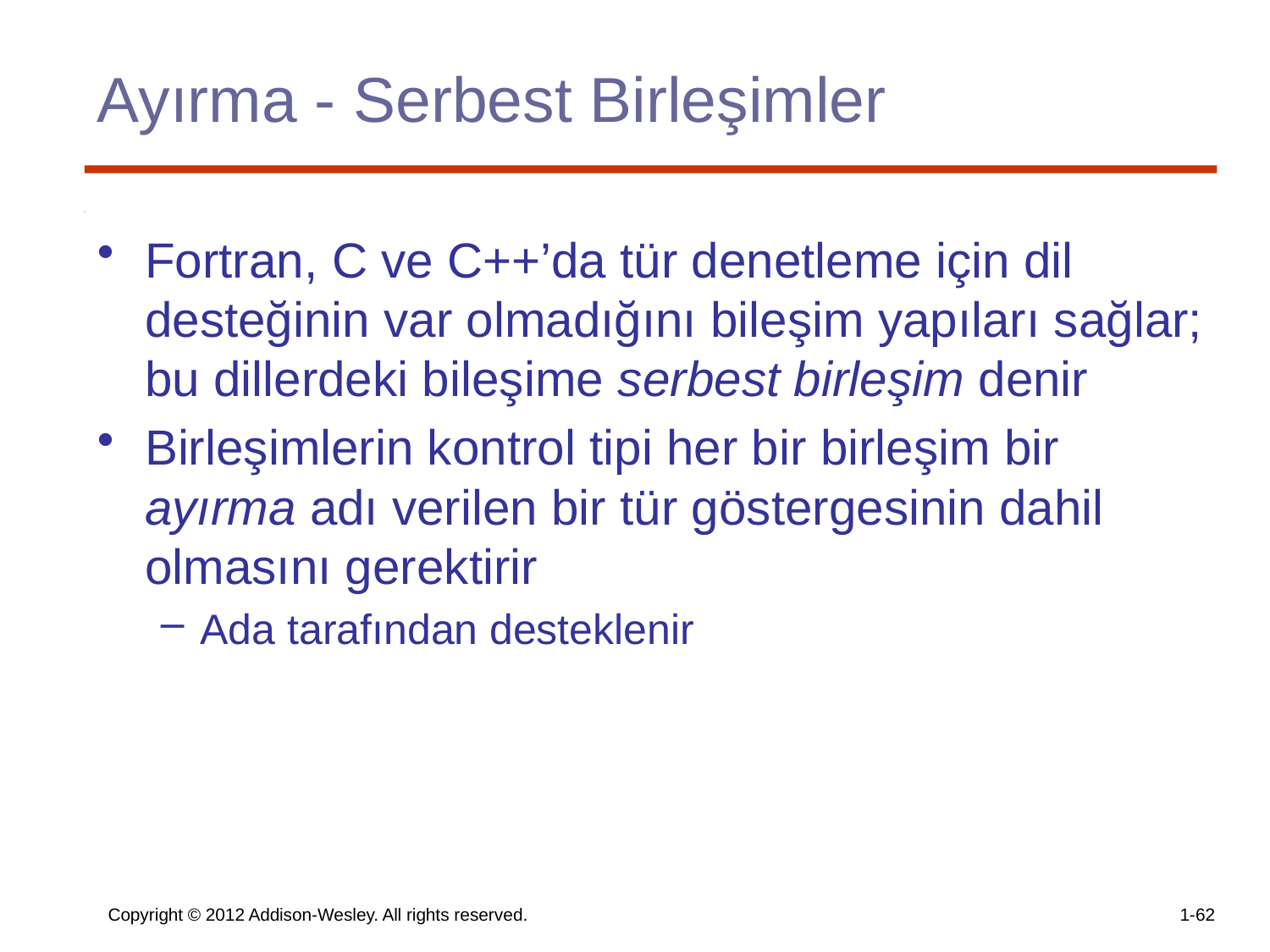

# Ayırma - Serbest Birleşimler
Fortran, C ve C++’da tür denetleme için dil desteğinin var olmadığını bileşim yapıları sağlar; bu dillerdeki bileşime serbest birleşim denir
Birleşimlerin kontrol tipi her bir birleşim bir ayırma adı verilen bir tür göstergesinin dahil olmasını gerektirir
Ada tarafından desteklenir
Copyright © 2012 Addison-Wesley. All rights reserved.
1-62